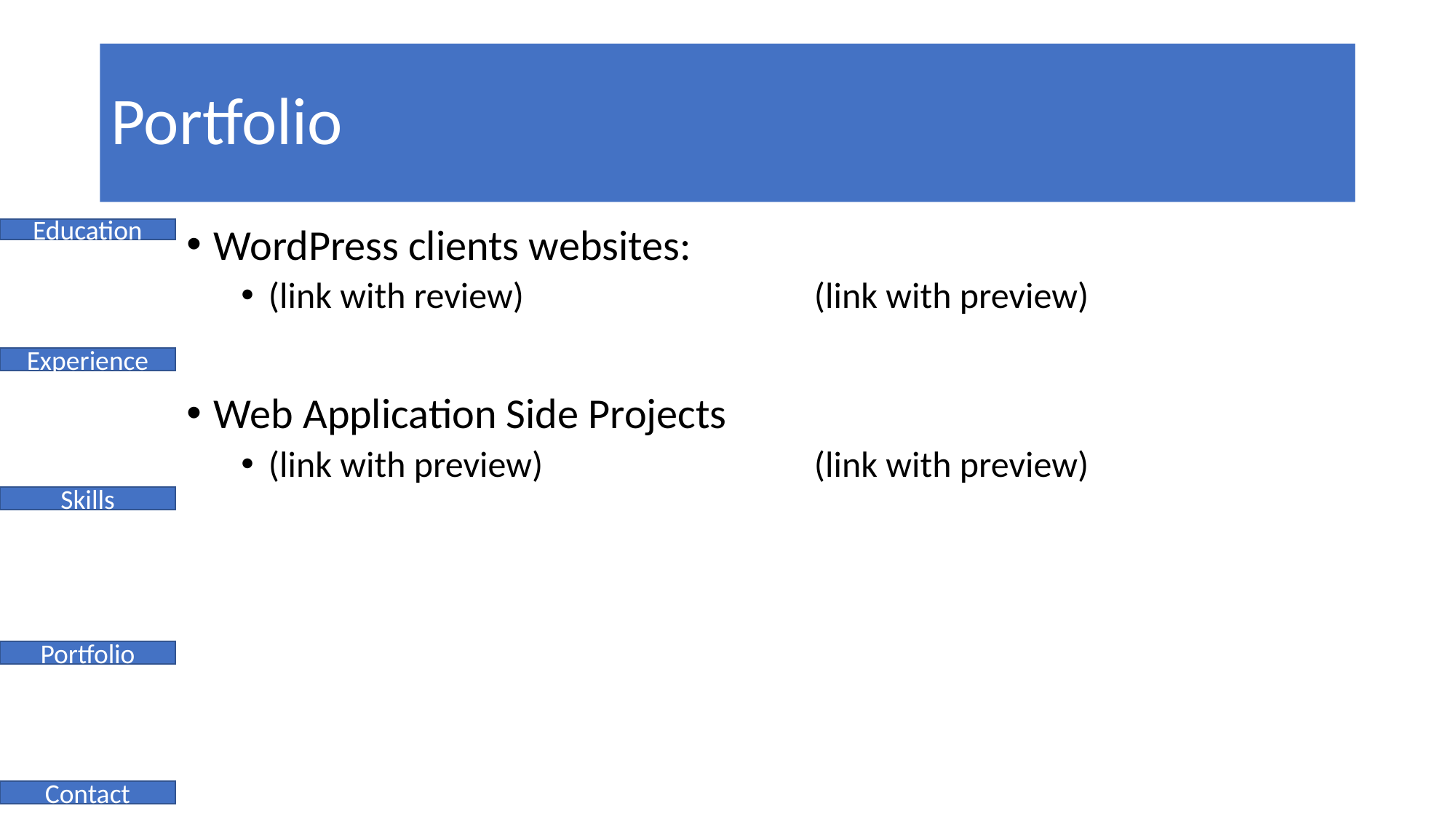

# Portfolio
WordPress clients websites:
(link with review)			(link with preview)

Web Application Side Projects
(link with preview)			(link with preview)

Education
Experience
Skills
Portfolio
Contact